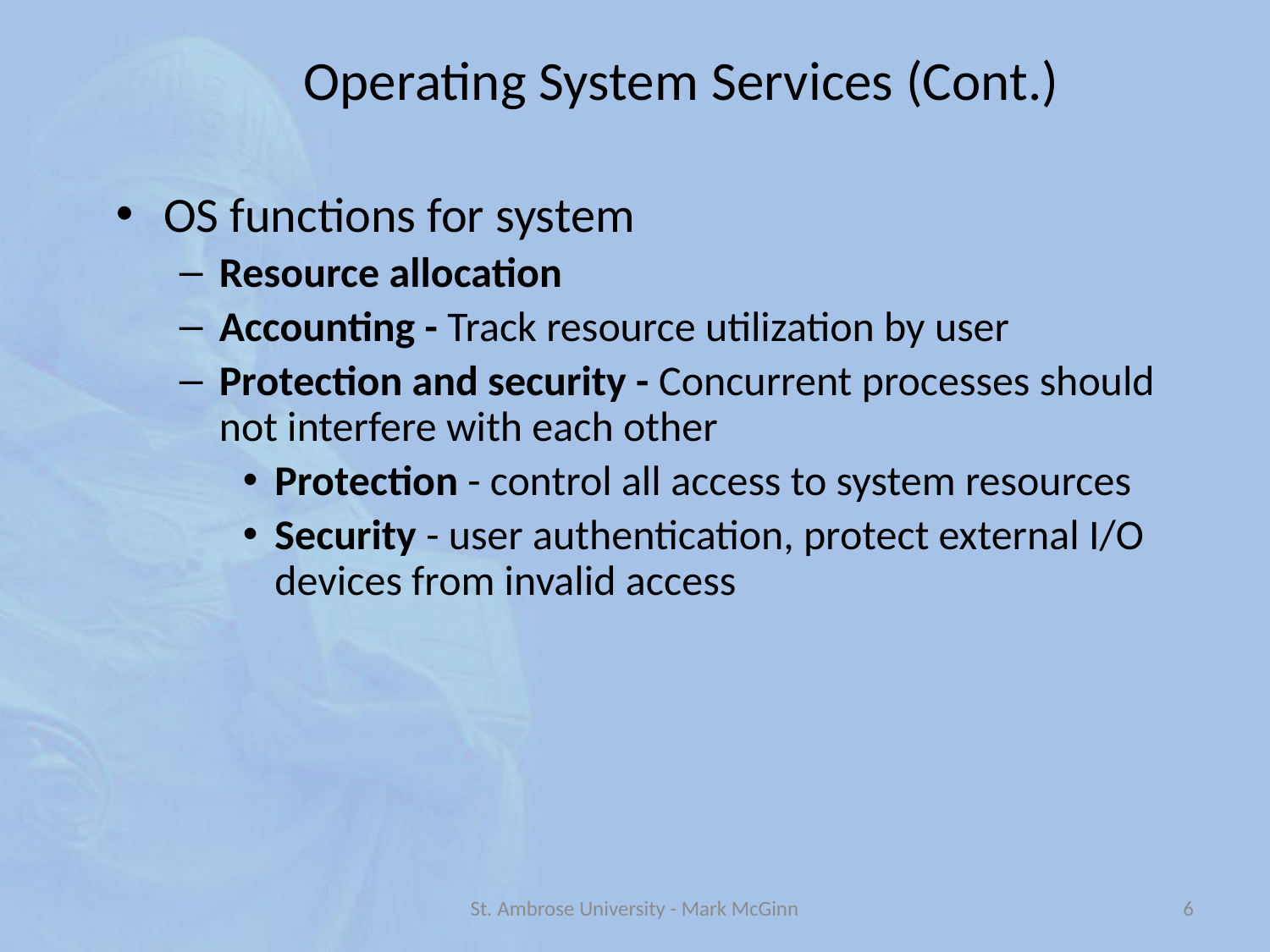

# Operating System Services (Cont.)
OS functions for system
Resource allocation
Accounting - Track resource utilization by user
Protection and security - Concurrent processes should not interfere with each other
Protection - control all access to system resources
Security - user authentication, protect external I/O devices from invalid access
St. Ambrose University - Mark McGinn
6